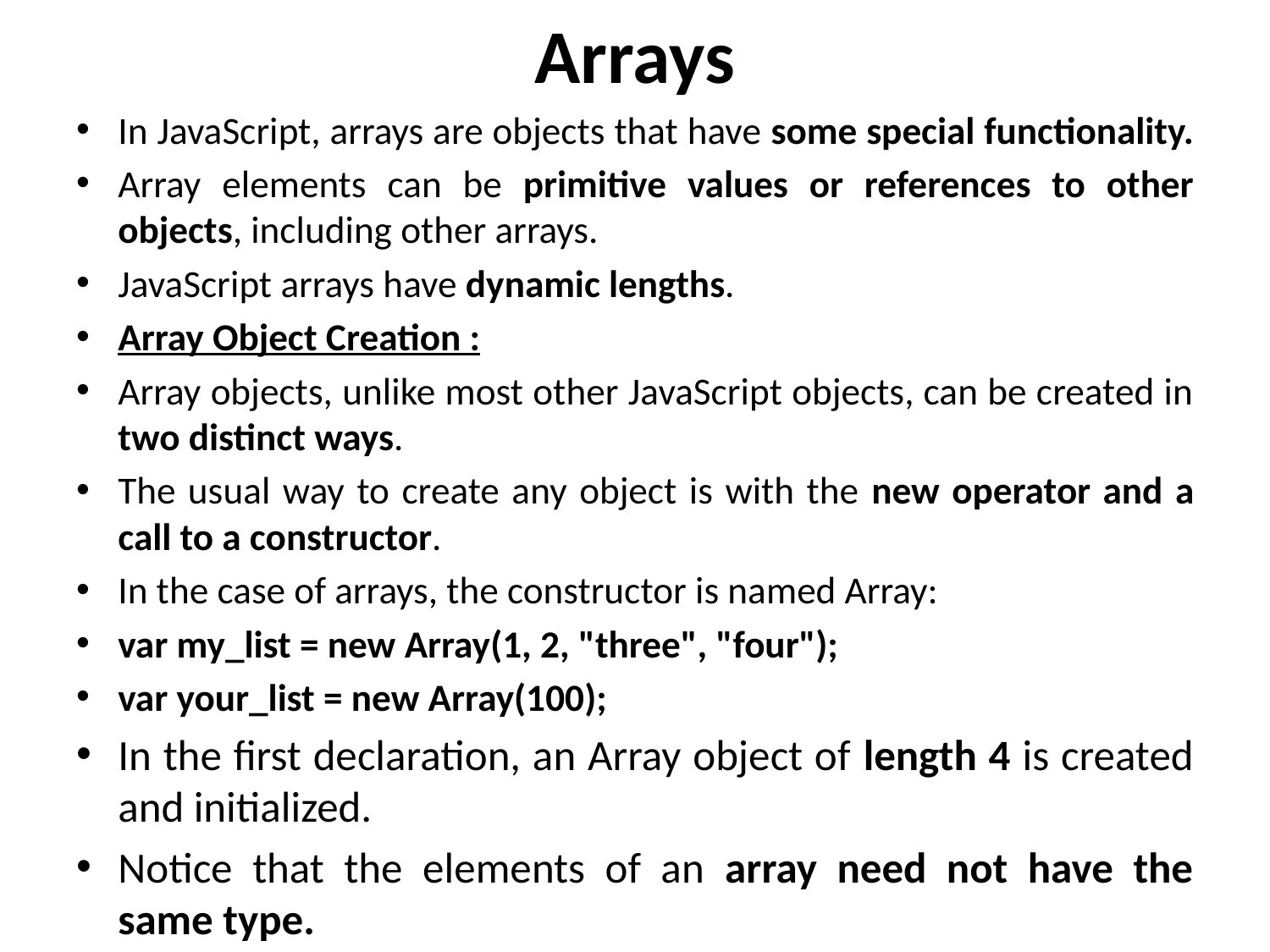

# Arrays
In JavaScript, arrays are objects that have some special functionality.
Array elements can be primitive values or references to other objects, including other arrays.
JavaScript arrays have dynamic lengths.
Array Object Creation :
Array objects, unlike most other JavaScript objects, can be created in two distinct ways.
The usual way to create any object is with the new operator and a call to a constructor.
In the case of arrays, the constructor is named Array:
var my_list = new Array(1, 2, "three", "four");
var your_list = new Array(100);
In the first declaration, an Array object of length 4 is created and initialized.
Notice that the elements of an array need not have the same type.